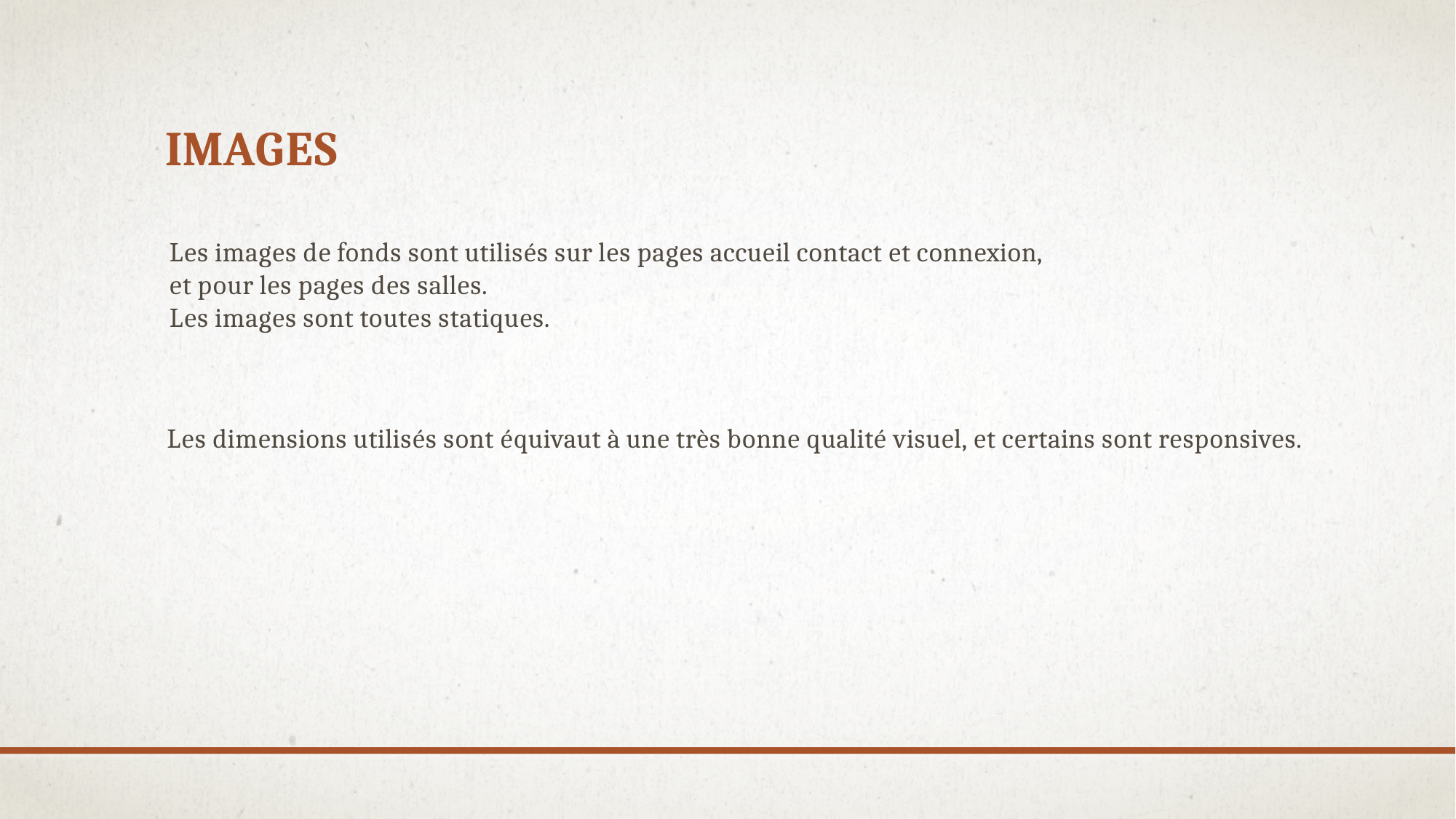

# Images
Les images de fonds sont utilisés sur les pages accueil contact et connexion,
et pour les pages des salles.
Les images sont toutes statiques.
Les dimensions utilisés sont équivaut à une très bonne qualité visuel, et certains sont responsives.